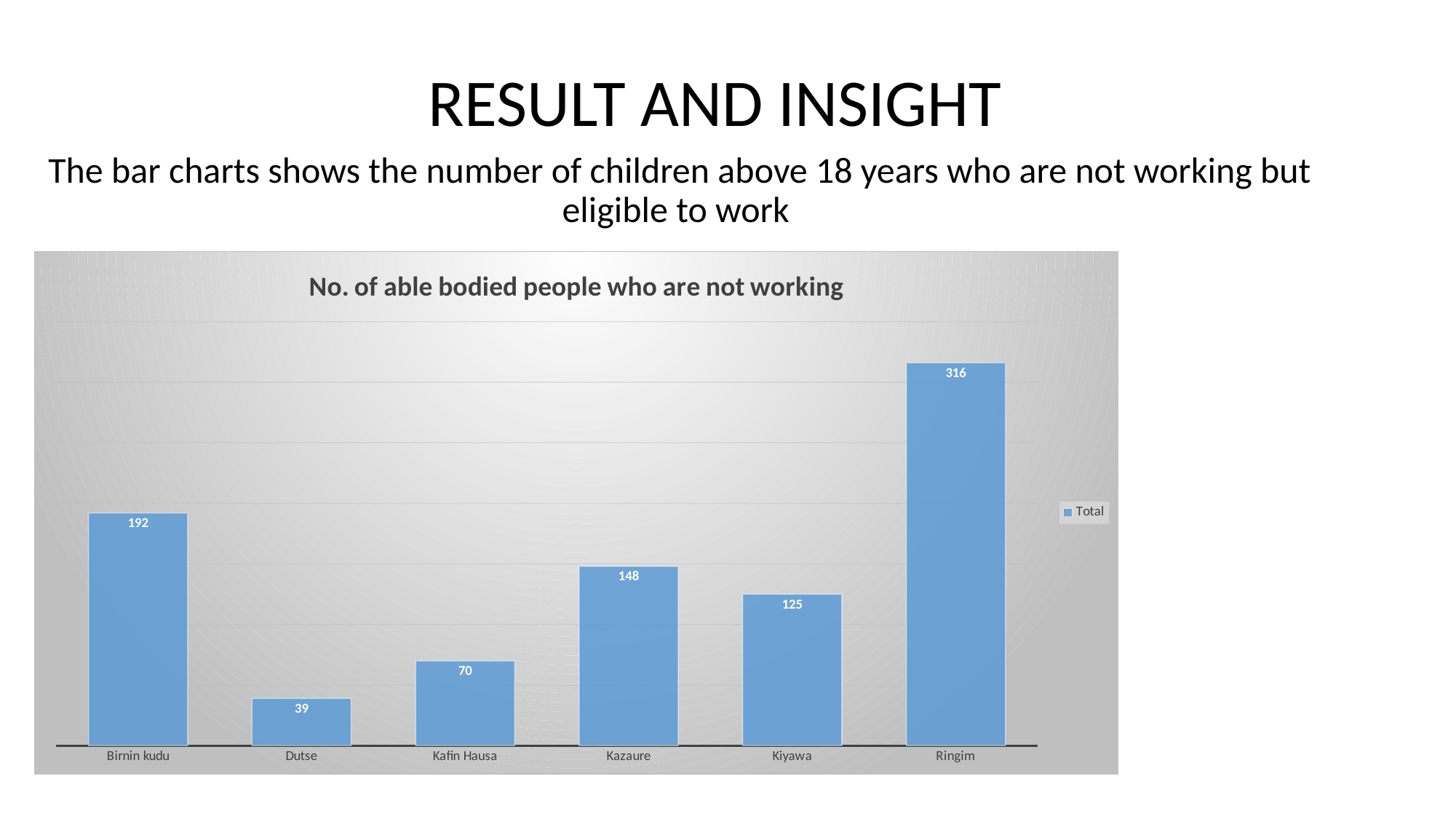

# RESULT AND INSIGHT

The bar charts shows the number of children above 18 years who are not working but eligible to work

### Chart: No. of able bodied people who are not working

| Category | Total |
|---|---|
| Birnin kudu | 192.0 |
| Dutse | 39.0 |
| Kafin Hausa | 70.0 |
| Kazaure | 148.0 |
| Kiyawa | 125.0 |
| Ringim | 316.0 |